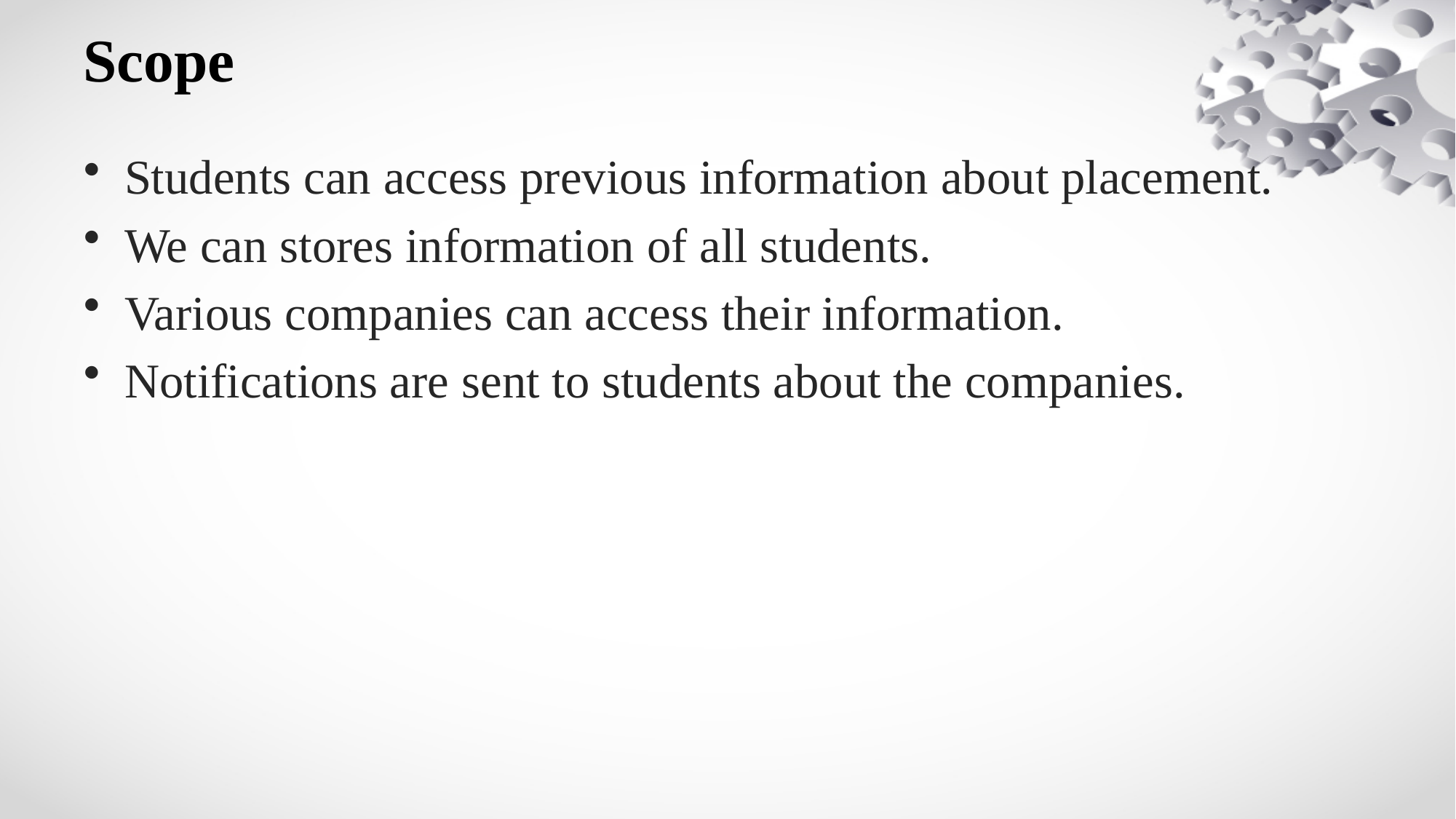

# Scope
Students can access previous information about placement.
We can stores information of all students.
Various companies can access their information.
Notifications are sent to students about the companies.